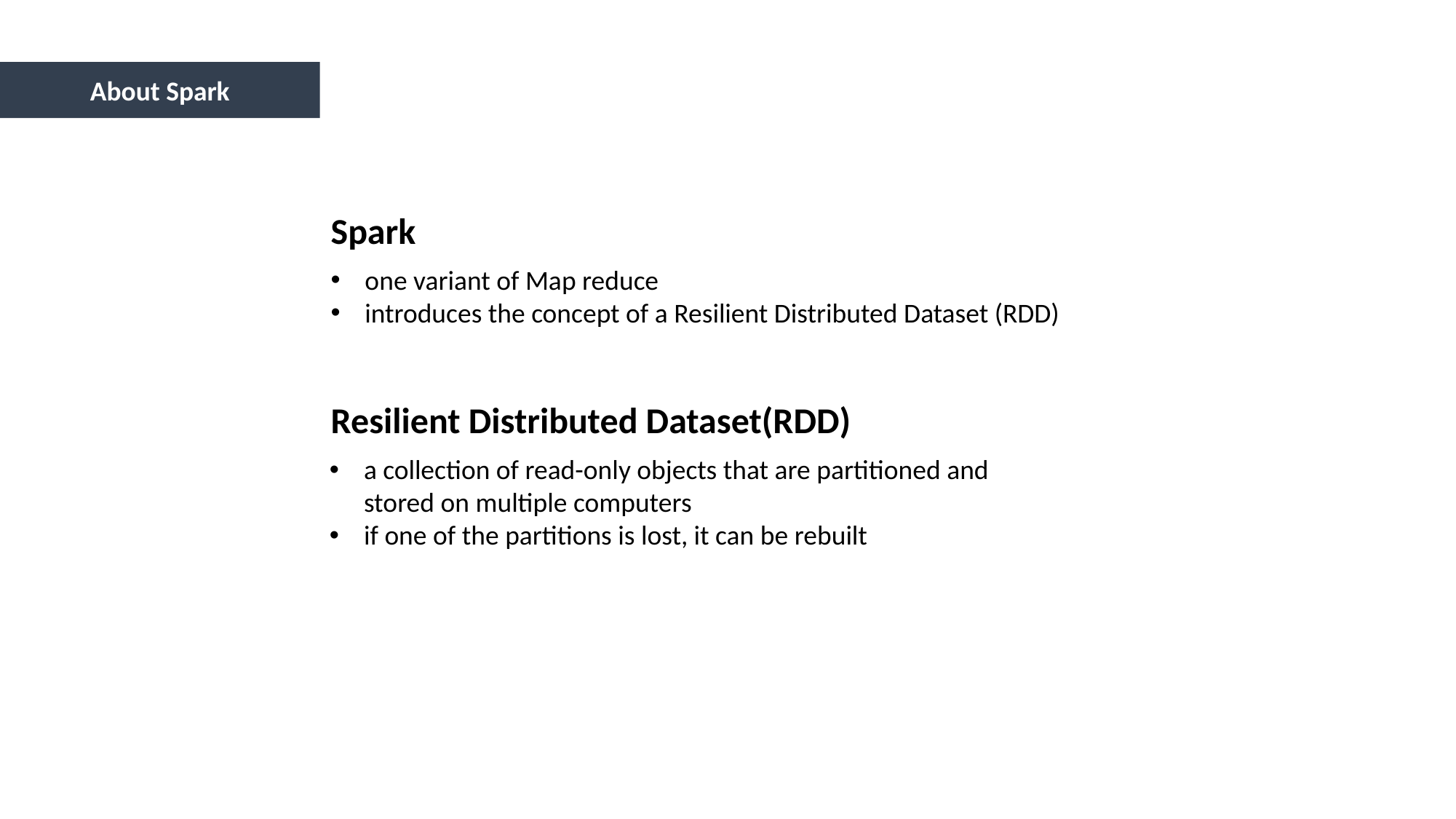

About Spark
Spark
one variant of Map reduce
introduces the concept of a Resilient Distributed Dataset (RDD)
Resilient Distributed Dataset(RDD)
a collection of read-only objects that are partitioned and stored on multiple computers
if one of the partitions is lost, it can be rebuilt